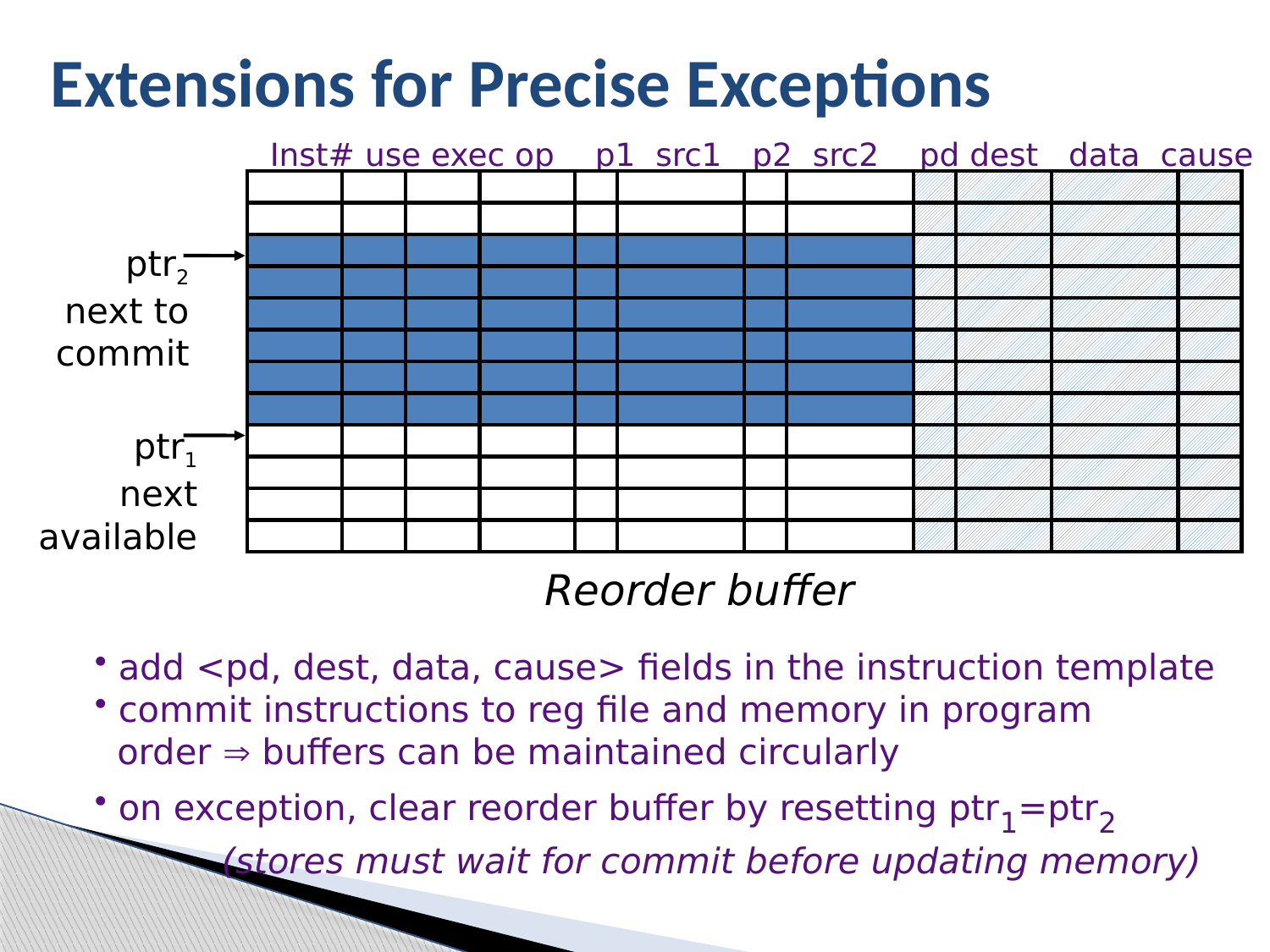

# Extensions for Precise Exceptions
Inst# use exec op    p1  src1   p2  src2    pd dest   data  cause

ptr2
next to
commit

ptr1
next
available

Reorder buffer
 add <pd, dest, data, cause> fields in the instruction template
 commit instructions to reg file and memory in program
  order ⇒ buffers can be maintained circularly
 on exception, clear reorder buffer by resetting ptr1=ptr2
	(stores must wait for commit before updating memory)